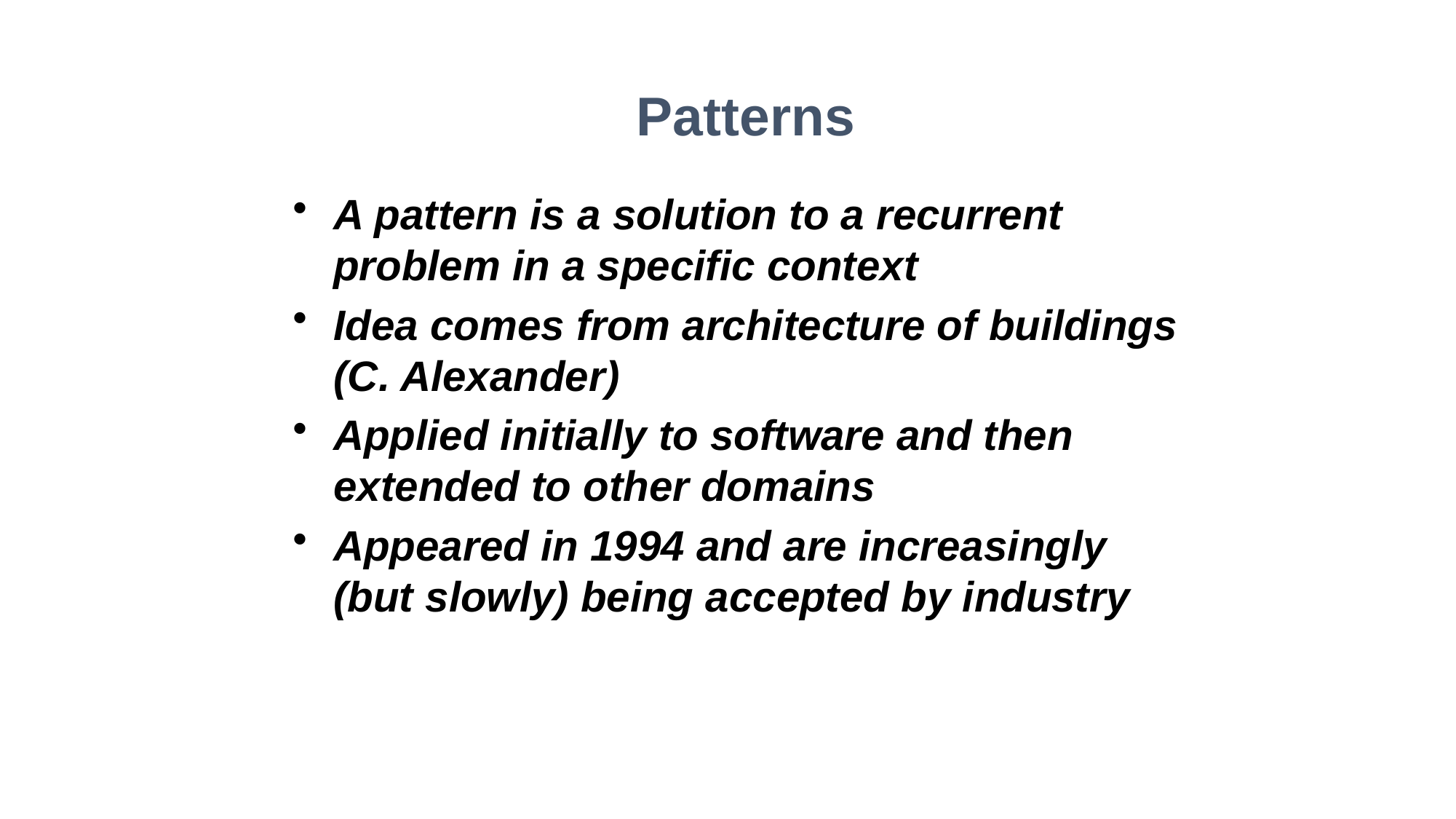

Patterns
A pattern is a solution to a recurrent problem in a specific context
Idea comes from architecture of buildings (C. Alexander)
Applied initially to software and then extended to other domains
Appeared in 1994 and are increasingly  (but slowly) being accepted by industry